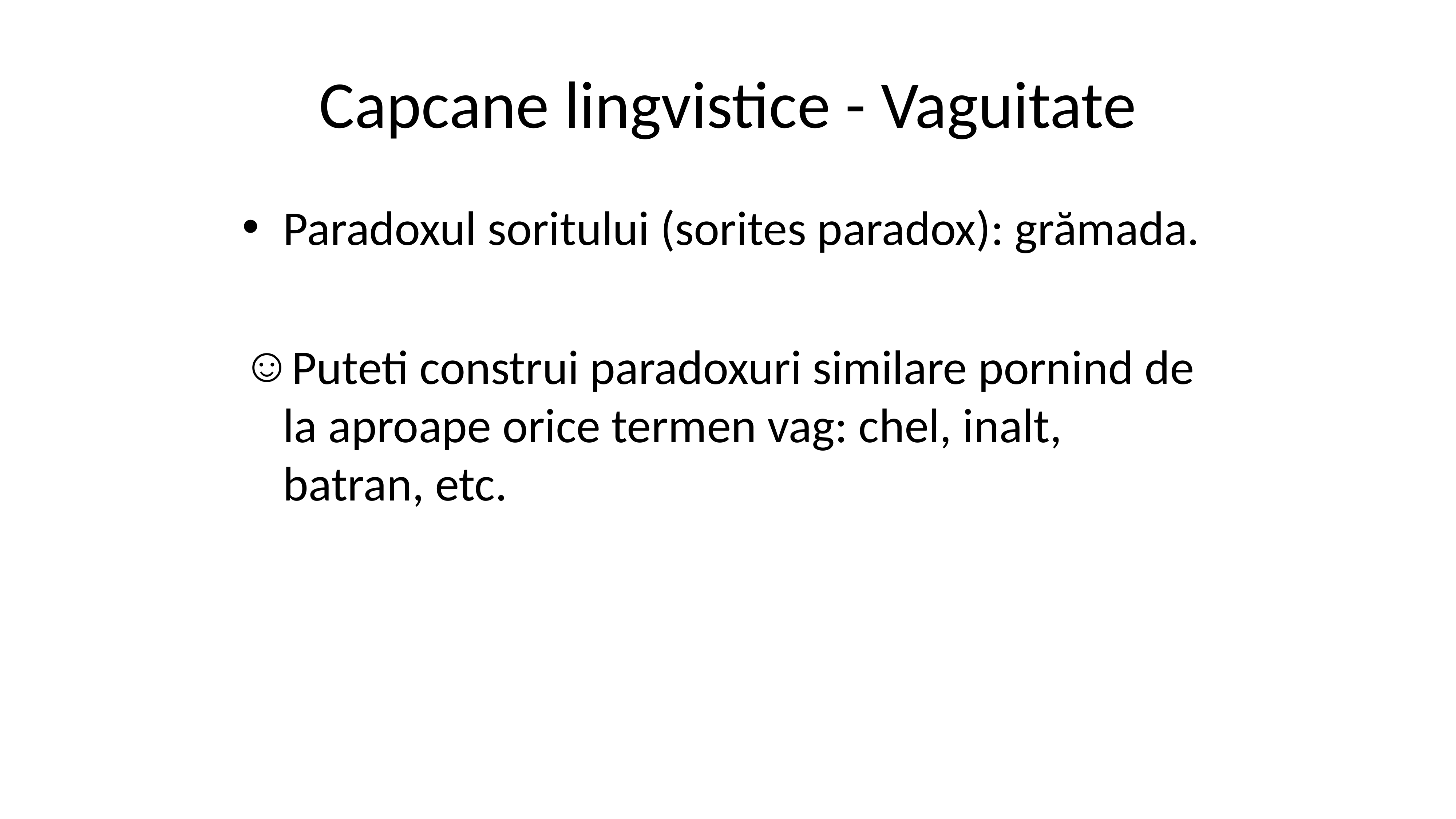

# Capcane lingvistice - Vaguitate
Paradoxul soritului (sorites paradox): grămada.

Puteti construi paradoxuri similare pornind de la aproape orice termen vag: chel, inalt, batran, etc.